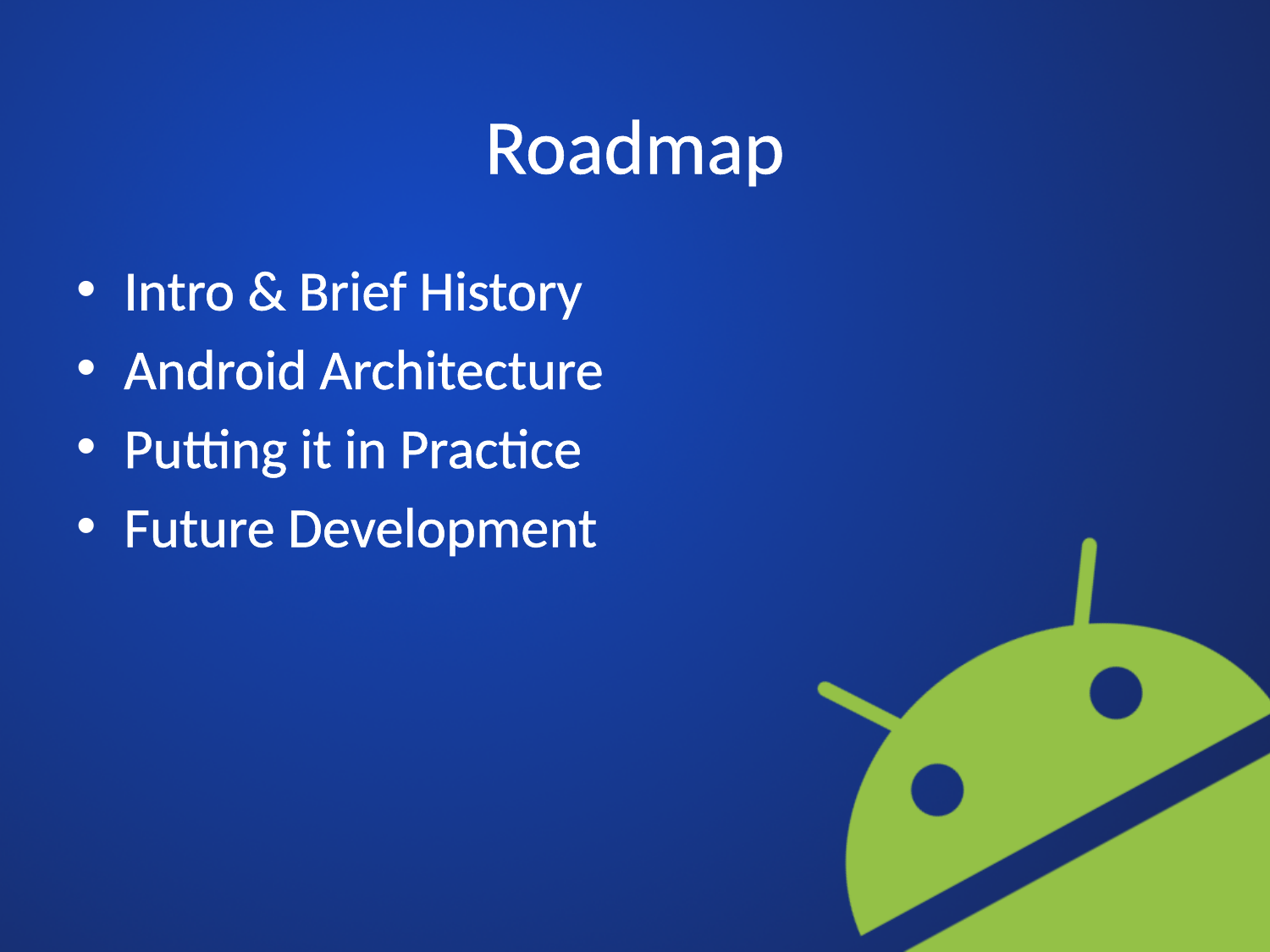

# Roadmap
Intro & Brief History
Android Architecture
Putting it in Practice
Future Development